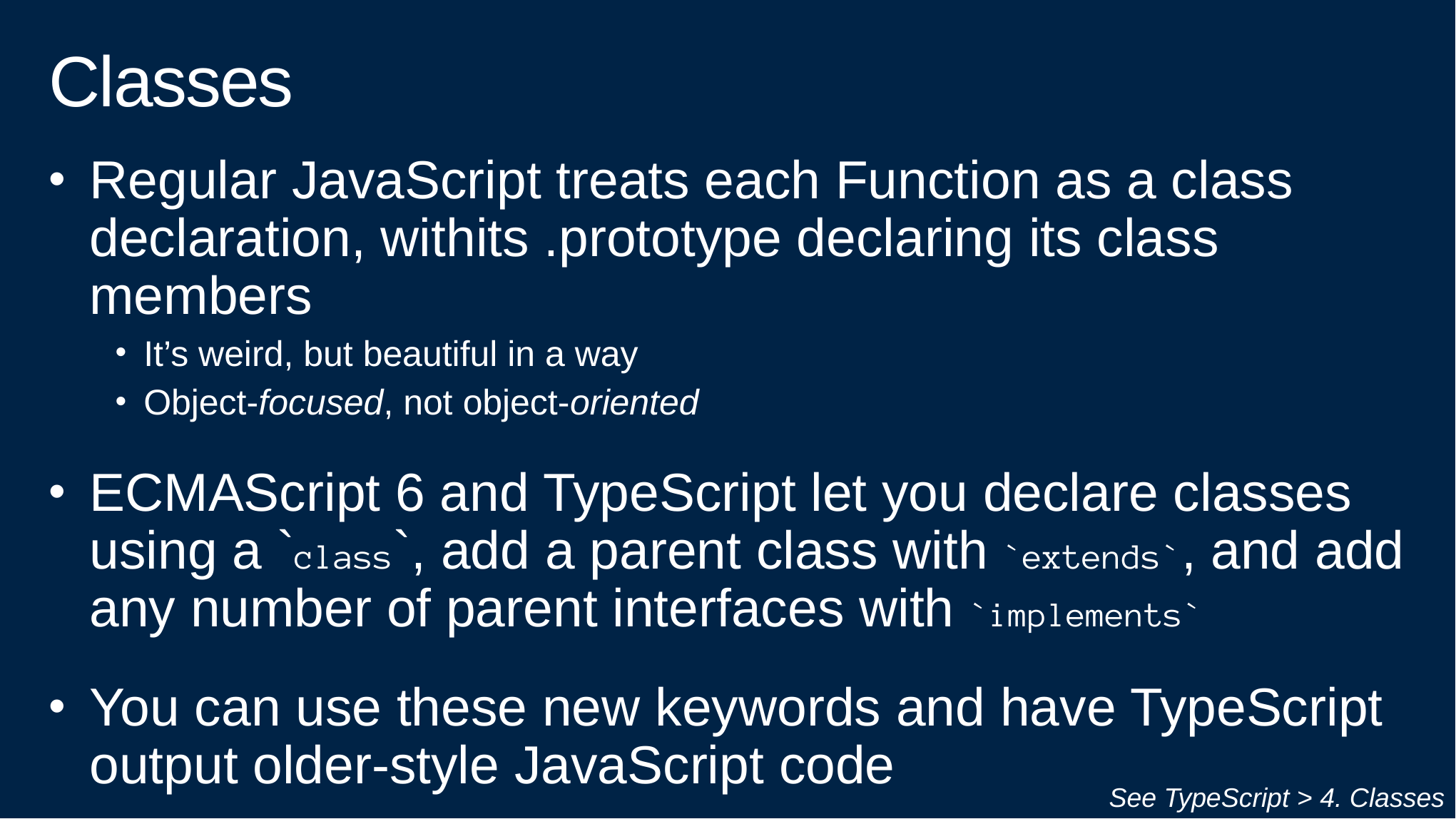

# Classes
Regular JavaScript treats each Function as a class declaration, withits .prototype declaring its class members
It’s weird, but beautiful in a way
Object-focused, not object-oriented
ECMAScript 6 and TypeScript let you declare classes using a `class`, add a parent class with `extends`, and add any number of parent interfaces with `implements`
You can use these new keywords and have TypeScript output older-style JavaScript code

See TypeScript > 4. Classes